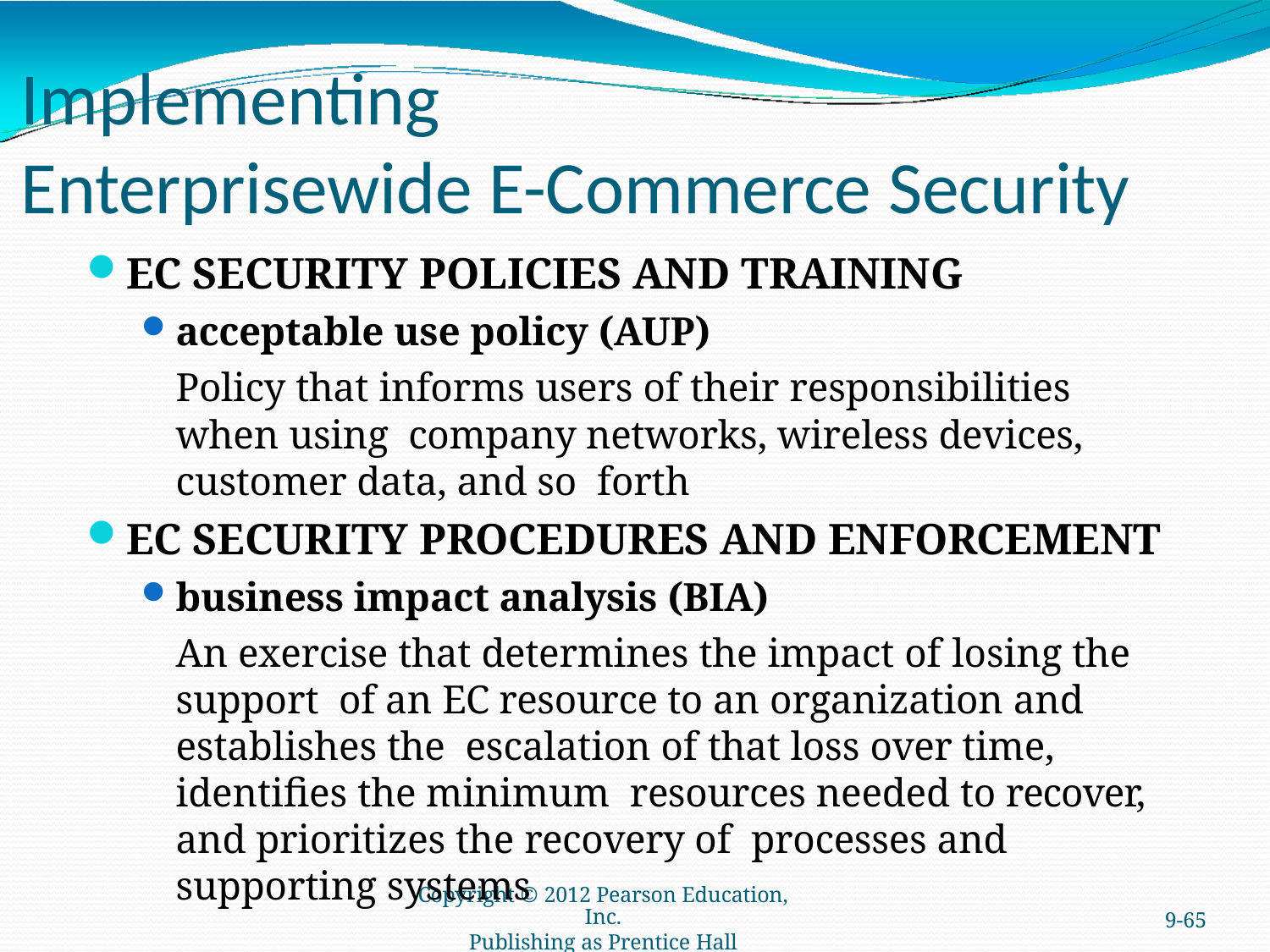

# Implementing
Enterprisewide E-Commerce Security
EC SECURITY POLICIES AND TRAINING
acceptable use policy (AUP)
Policy that informs users of their responsibilities when using  company networks, wireless devices, customer data, and so  forth
EC SECURITY PROCEDURES AND ENFORCEMENT
business impact analysis (BIA)
An exercise that determines the impact of losing the support  of an EC resource to an organization and establishes the  escalation of that loss over time, identifies the minimum  resources needed to recover, and prioritizes the recovery of  processes and supporting systems
Copyright © 2012 Pearson Education, Inc.
Publishing as Prentice Hall
9-65